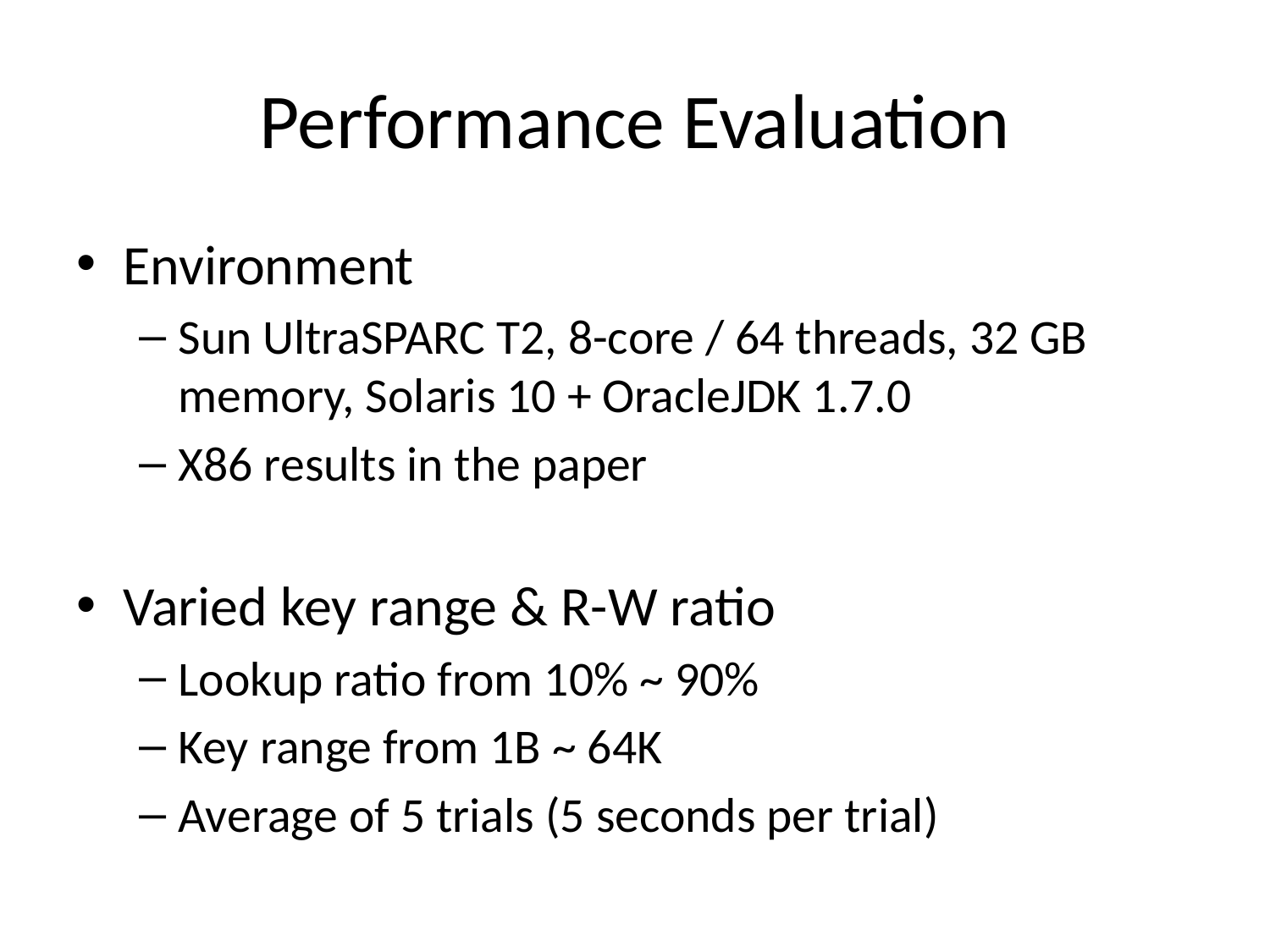

# Performance Evaluation
Environment
Sun UltraSPARC T2, 8-core / 64 threads, 32 GB memory, Solaris 10 + OracleJDK 1.7.0
X86 results in the paper

Varied key range & R-W ratio
Lookup ratio from 10% ~ 90%
Key range from 1B ~ 64K
Average of 5 trials (5 seconds per trial)